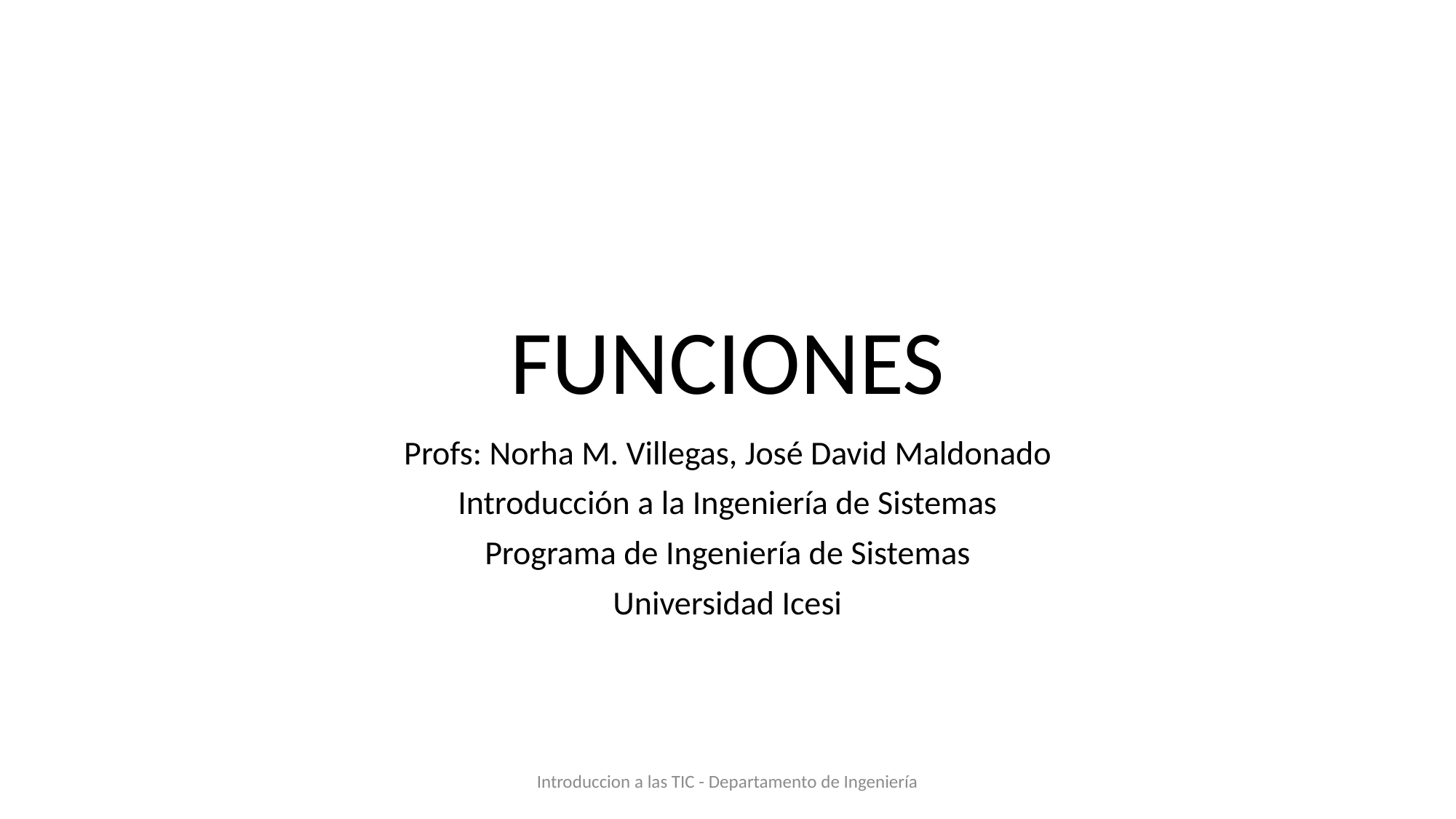

# FUNCIONES
Profs: Norha M. Villegas, José David Maldonado
Introducción a la Ingeniería de Sistemas
Programa de Ingeniería de Sistemas
Universidad Icesi
Introduccion a las TIC - Departamento de Ingeniería